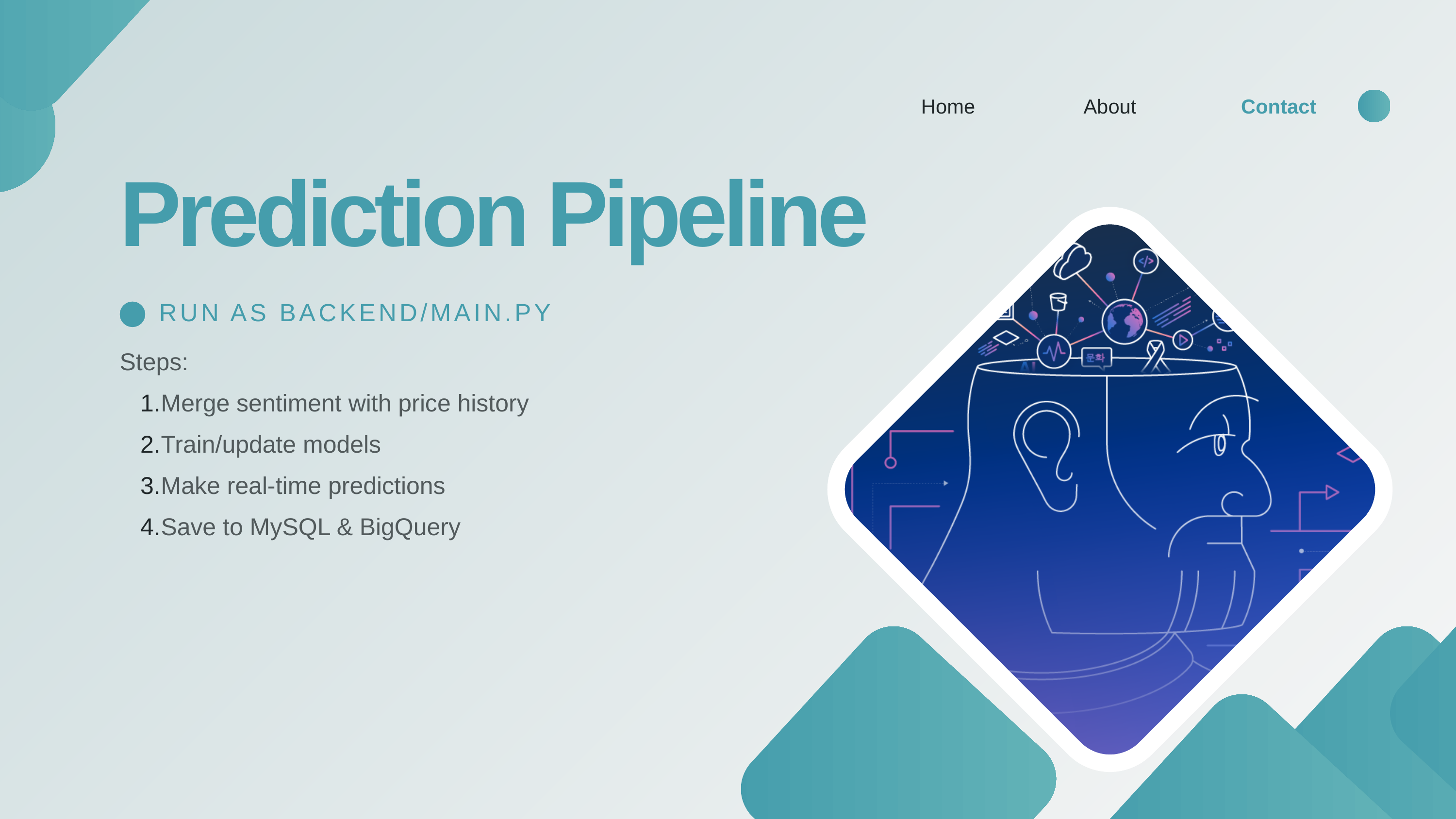

Home
About
Contact

Prediction Pipeline

RUN AS BACKEND/MAIN.PY

Steps:
Merge sentiment with price history
Train/update models
Make real-time predictions
Save to MySQL & BigQuery